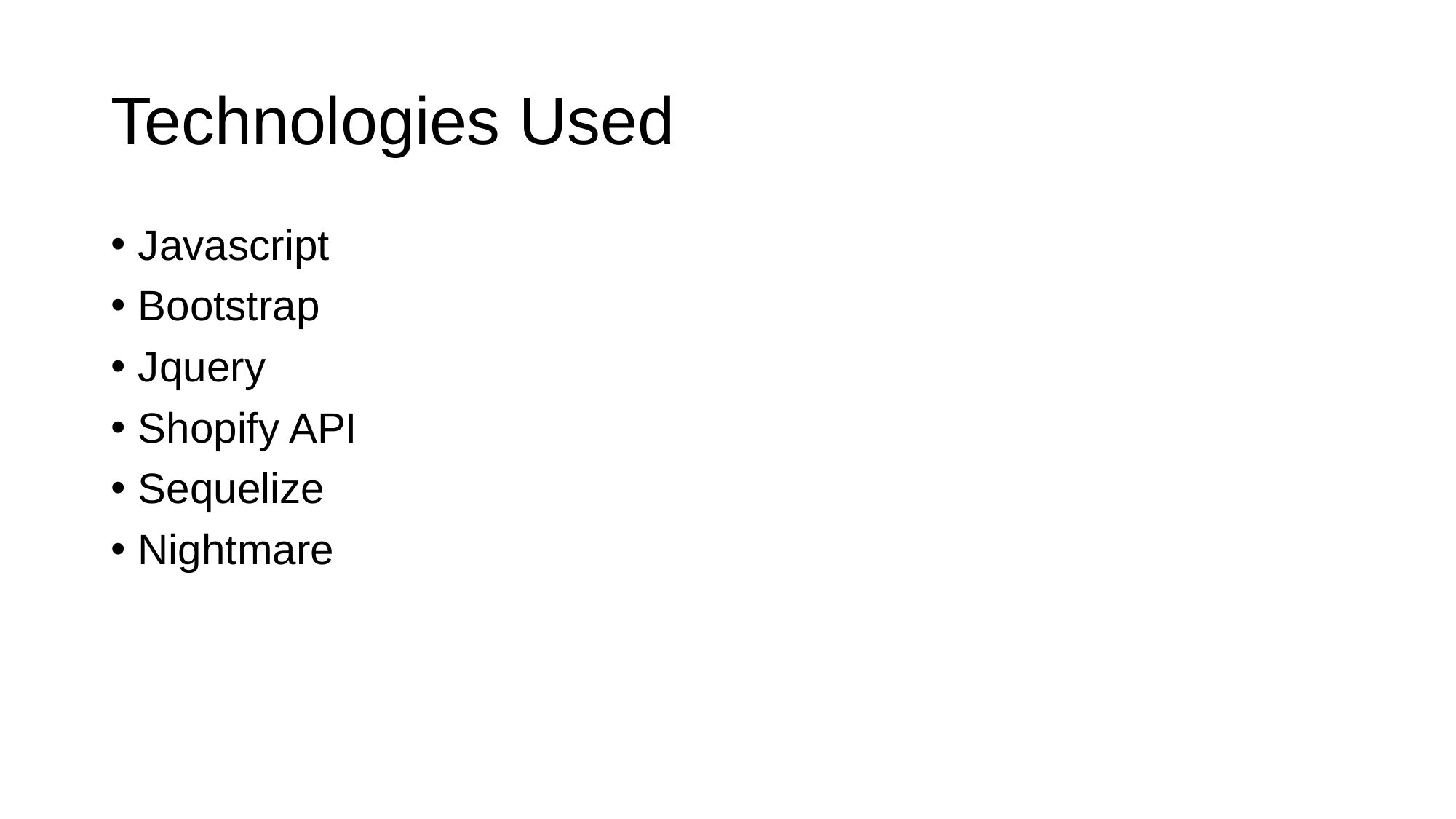

# Technologies Used
Javascript
Bootstrap
Jquery
Shopify API
Sequelize
Nightmare